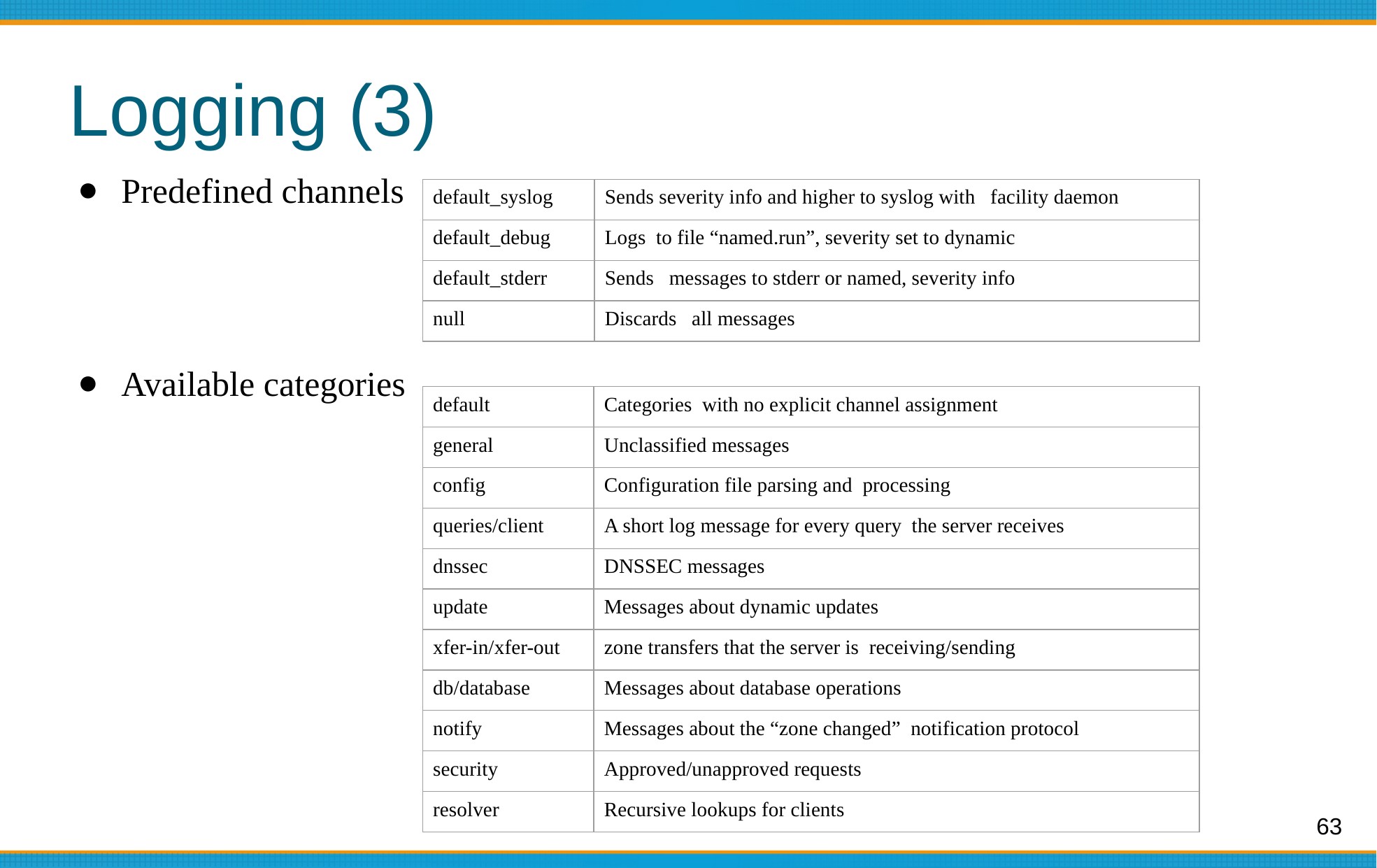

# Logging (3)
Predefined channels

Available categories
| default\_syslog | Sends severity info and higher to syslog with facility daemon |  |
| --- | --- | --- |
| default\_debug | Logs to file “named.run”, severity set to dynamic |  |
| default\_stderr | Sends messages to stderr or named, severity info |  |
| null | Discards all messages |  |
| default | Categories with no explicit channel assignment |
| --- | --- |
| general | Unclassified messages |
| config | Configuration file parsing and processing |
| queries/client | A short log message for every query the server receives |
| dnssec | DNSSEC messages |
| update | Messages about dynamic updates |
| xfer-in/xfer-out | zone transfers that the server is receiving/sending |
| db/database | Messages about database operations |
| notify | Messages about the “zone changed” notification protocol |
| security | Approved/unapproved requests |
| resolver | Recursive lookups for clients |
63